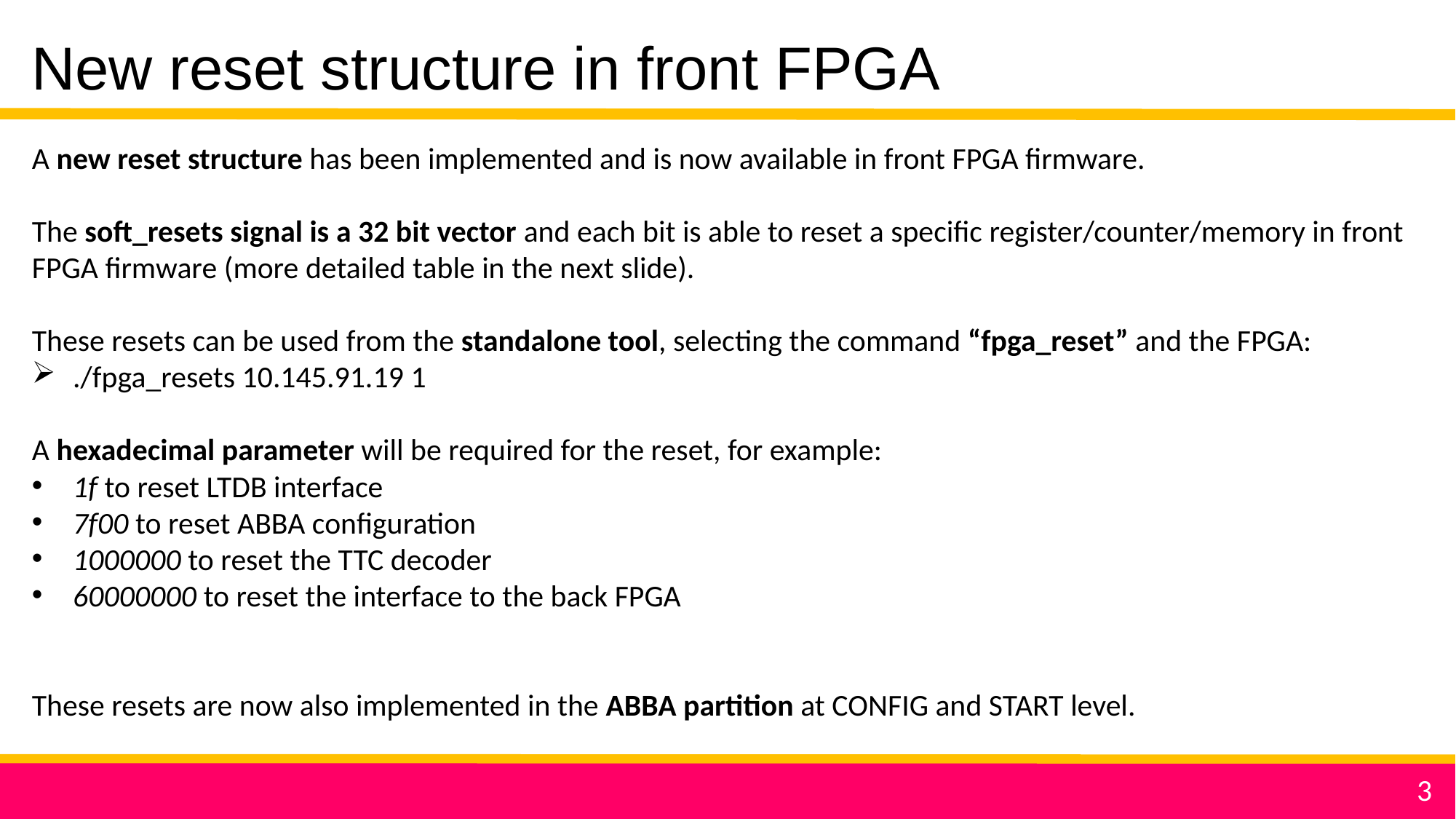

New reset structure in front FPGA
A new reset structure has been implemented and is now available in front FPGA firmware.

The soft_resets signal is a 32 bit vector and each bit is able to reset a specific register/counter/memory in front FPGA firmware (more detailed table in the next slide).

These resets can be used from the standalone tool, selecting the command “fpga_reset” and the FPGA:
./fpga_resets 10.145.91.19 1

A hexadecimal parameter will be required for the reset, for example:
1f to reset LTDB interface
7f00 to reset ABBA configuration
1000000 to reset the TTC decoder
60000000 to reset the interface to the back FPGA

These resets are now also implemented in the ABBA partition at CONFIG and START level.

3